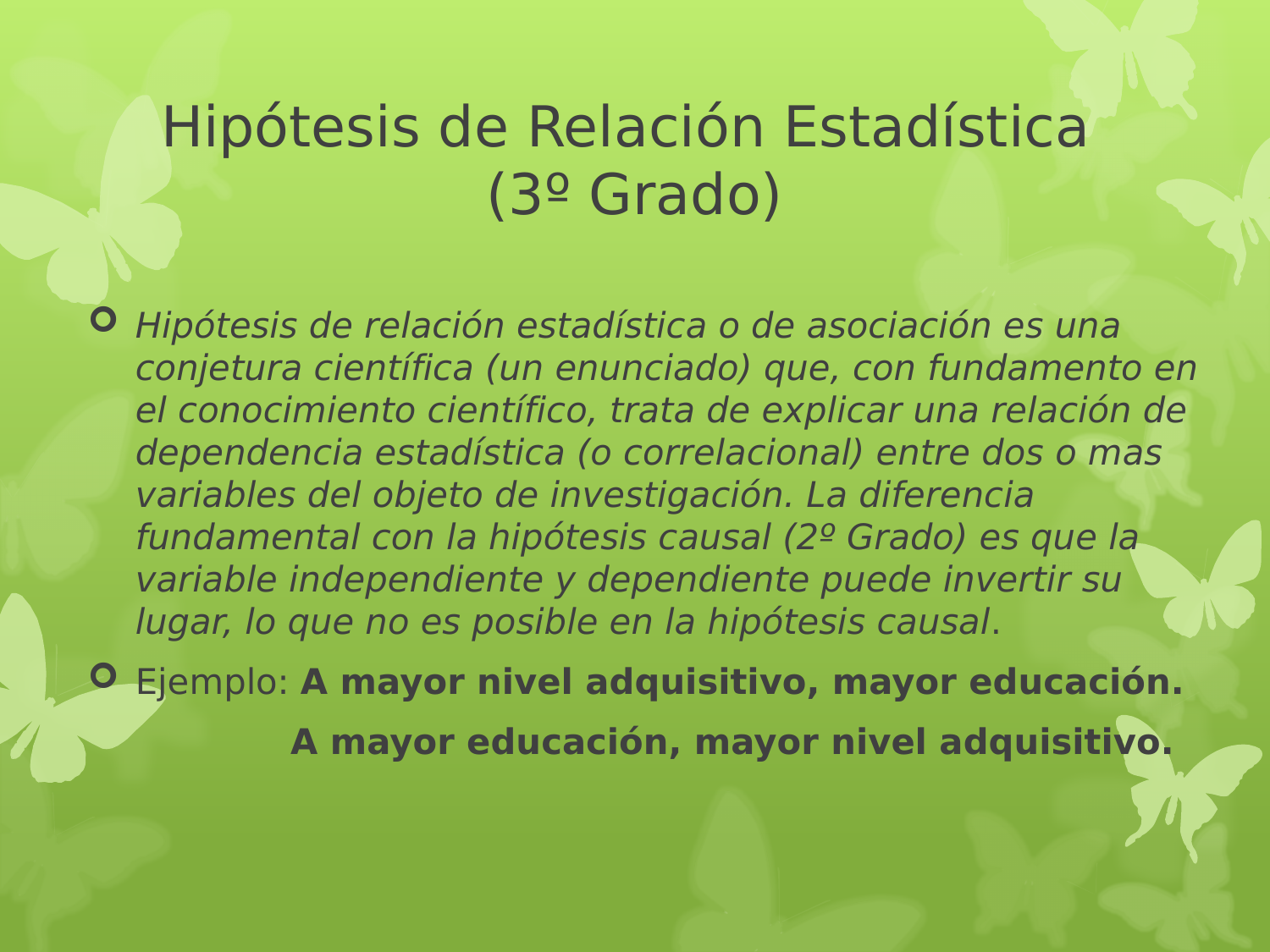

# Hipótesis de Relación Estadística (3º Grado)
Hipótesis de relación estadística o de asociación es una conjetura científica (un enunciado) que, con fundamento en el conocimiento científico, trata de explicar una relación de dependencia estadística (o correlacional) entre dos o mas variables del objeto de investigación. La diferencia fundamental con la hipótesis causal (2º Grado) es que la variable independiente y dependiente puede invertir su lugar, lo que no es posible en la hipótesis causal.
Ejemplo: A mayor nivel adquisitivo, mayor educación.
 A mayor educación, mayor nivel adquisitivo.